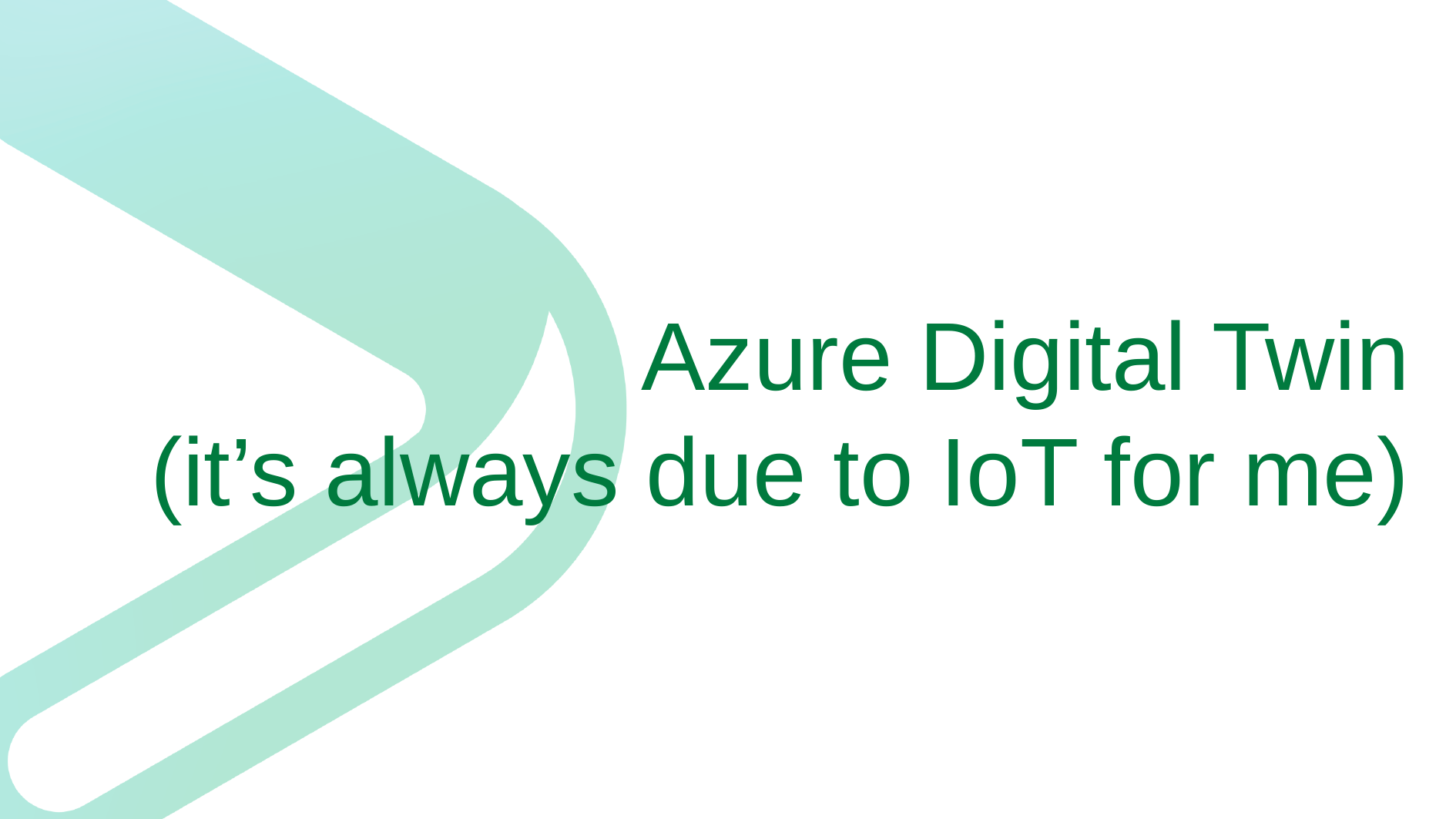

# Azure Digital Twin (it’s always due to IoT for me)